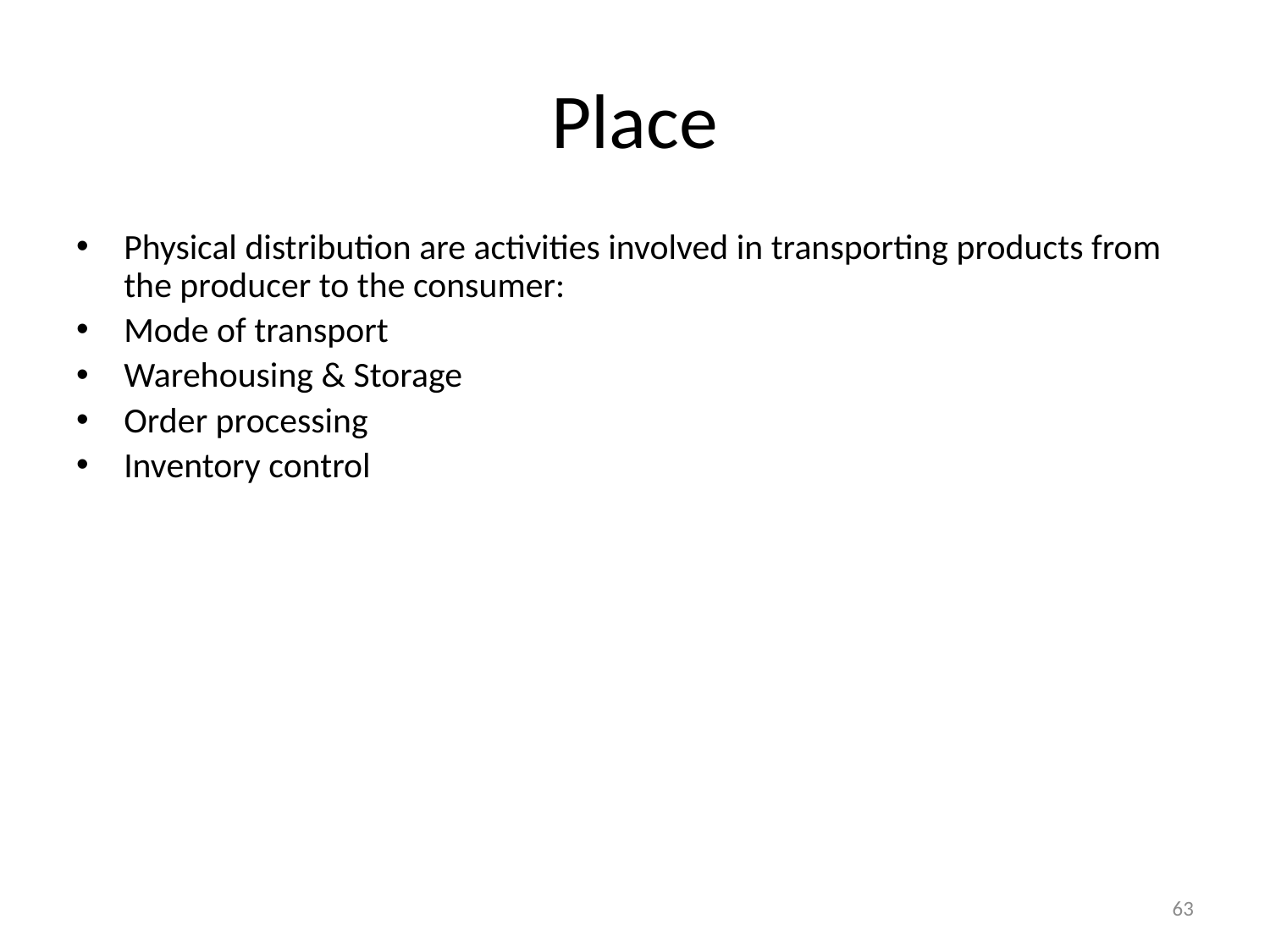

# Place
Physical distribution are activities involved in transporting products from the producer to the consumer:
Mode of transport
Warehousing & Storage
Order processing
Inventory control
63